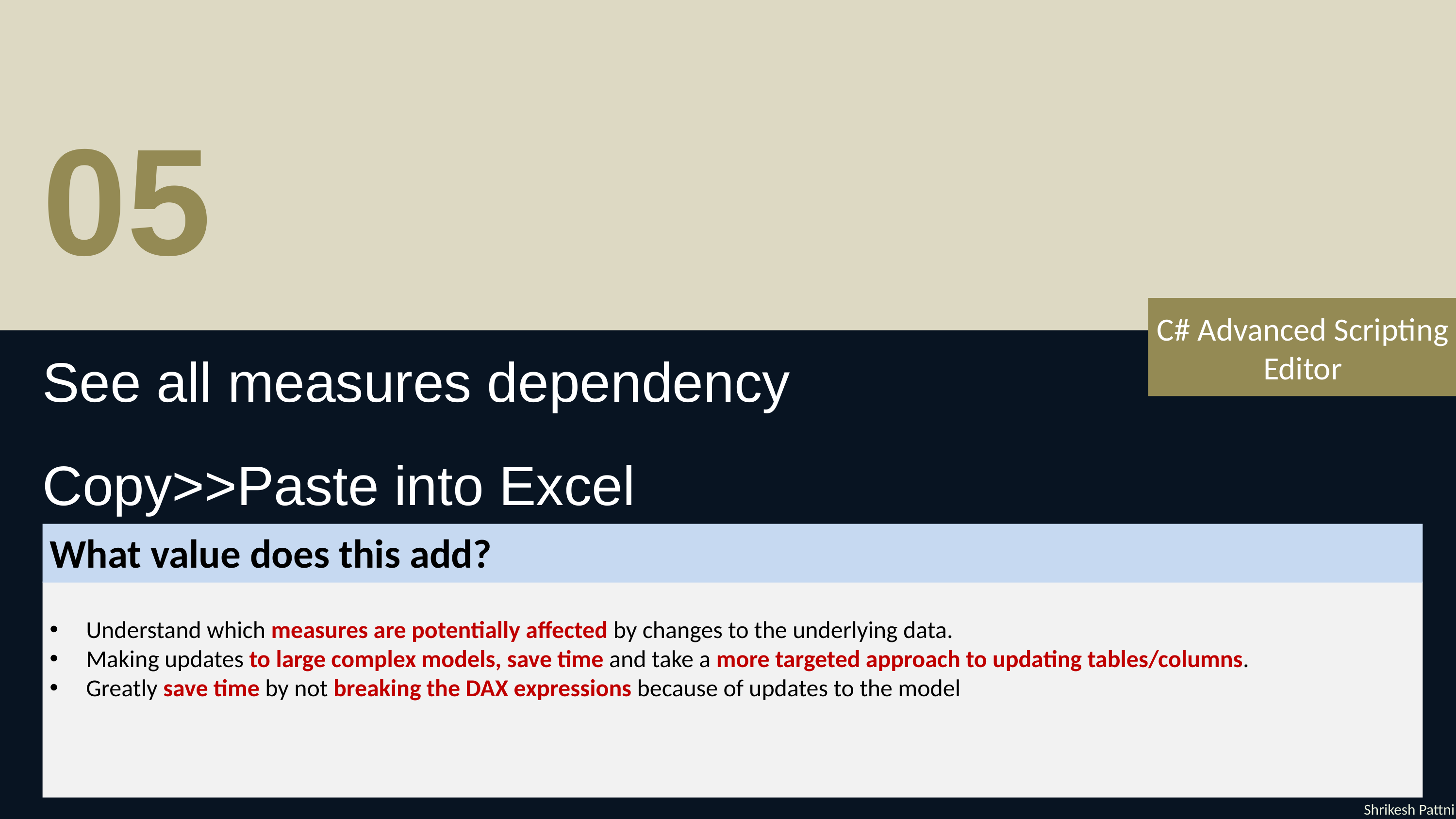

05
C# Advanced Scripting Editor
See all measures dependency
Copy>>Paste into Excel
What value does this add?

Understand which measures are potentially affected by changes to the underlying data.
Making updates to large complex models, save time and take a more targeted approach to updating tables/columns.
Greatly save time by not breaking the DAX expressions because of updates to the model
Shrikesh Pattni